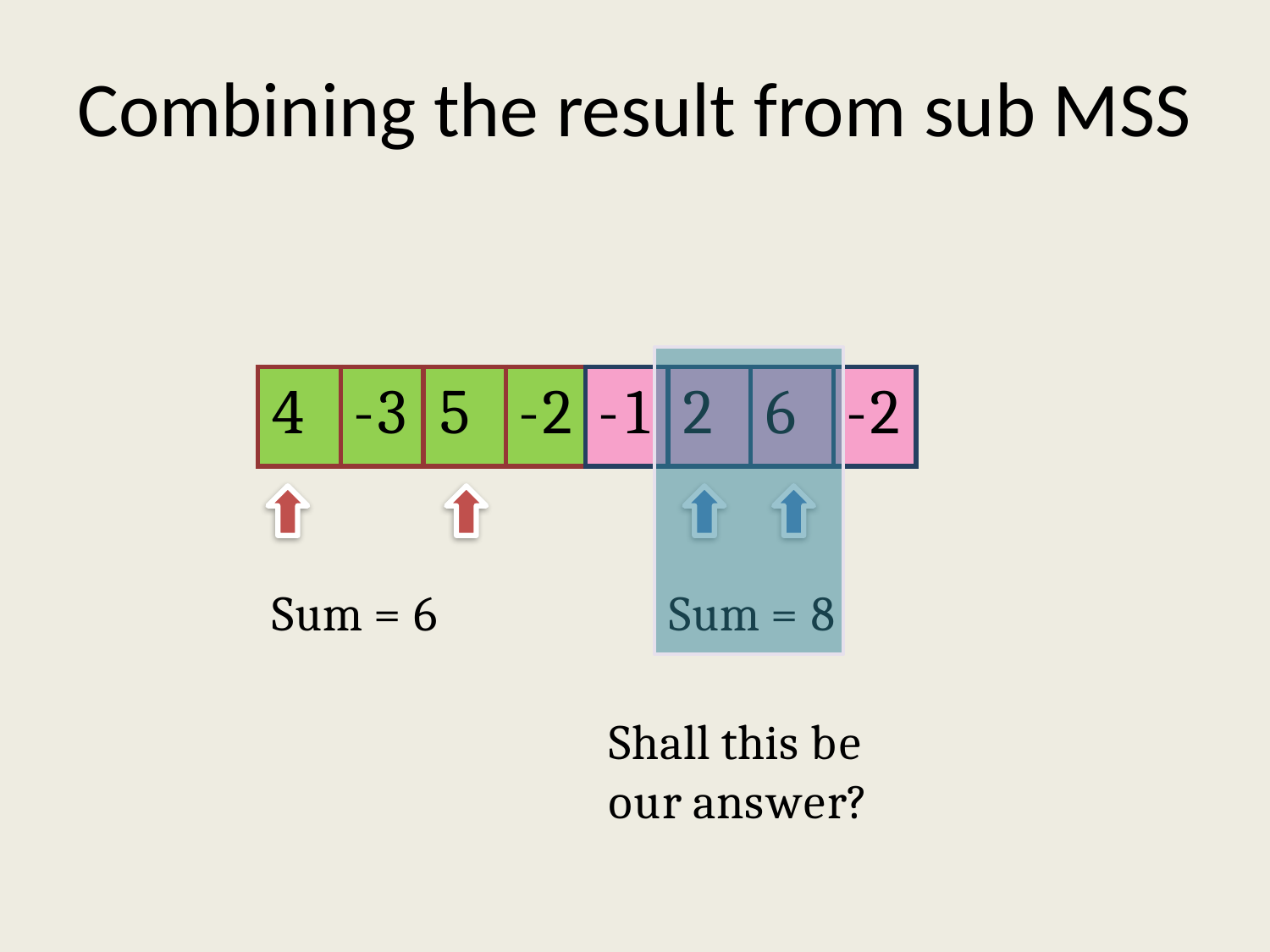

# Combining the result from sub MSS

| 4 | -3 | 5 | -2 |
| --- | --- | --- | --- |
| -1 | 2 | 6 | -2 |
| --- | --- | --- | --- |

Sum = 6
Sum = 8
Shall this be our answer?